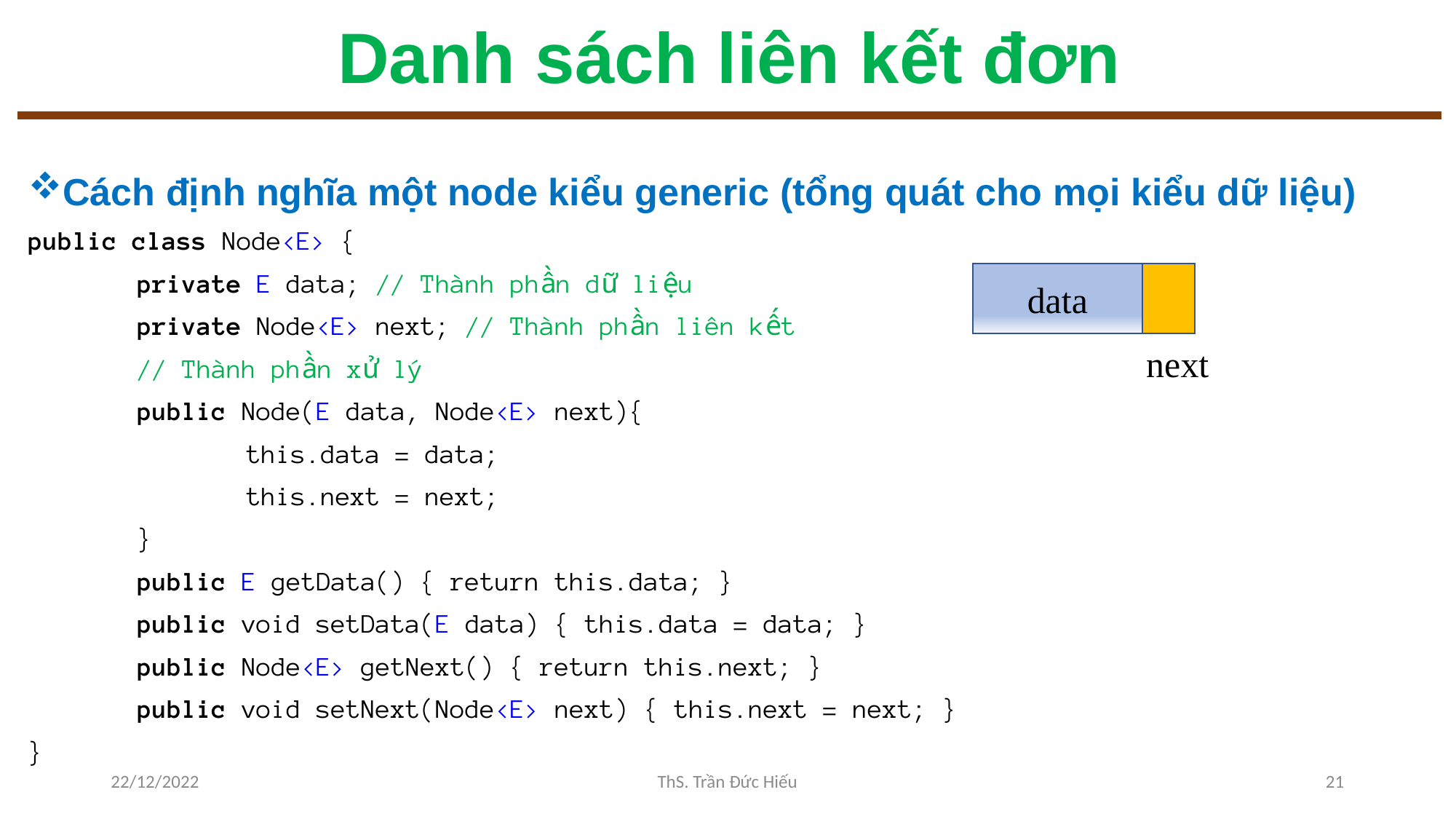

# Danh sách liên kết đơn
Cách định nghĩa một node kiểu generic (tổng quát cho mọi kiểu dữ liệu)
public class Node<E> {
	private E data; // Thành phần dữ liệu
	private Node<E> next; // Thành phần liên kết
	// Thành phần xử lý
	public Node(E data, Node<E> next){
		this.data = data;
		this.next = next;
	}
	public E getData() { return this.data; }
	public void setData(E data) { this.data = data; }
	public Node<E> getNext() { return this.next; }
	public void setNext(Node<E> next) { this.next = next; }
}
data

next
22/12/2022
ThS. Trần Đức Hiếu
21